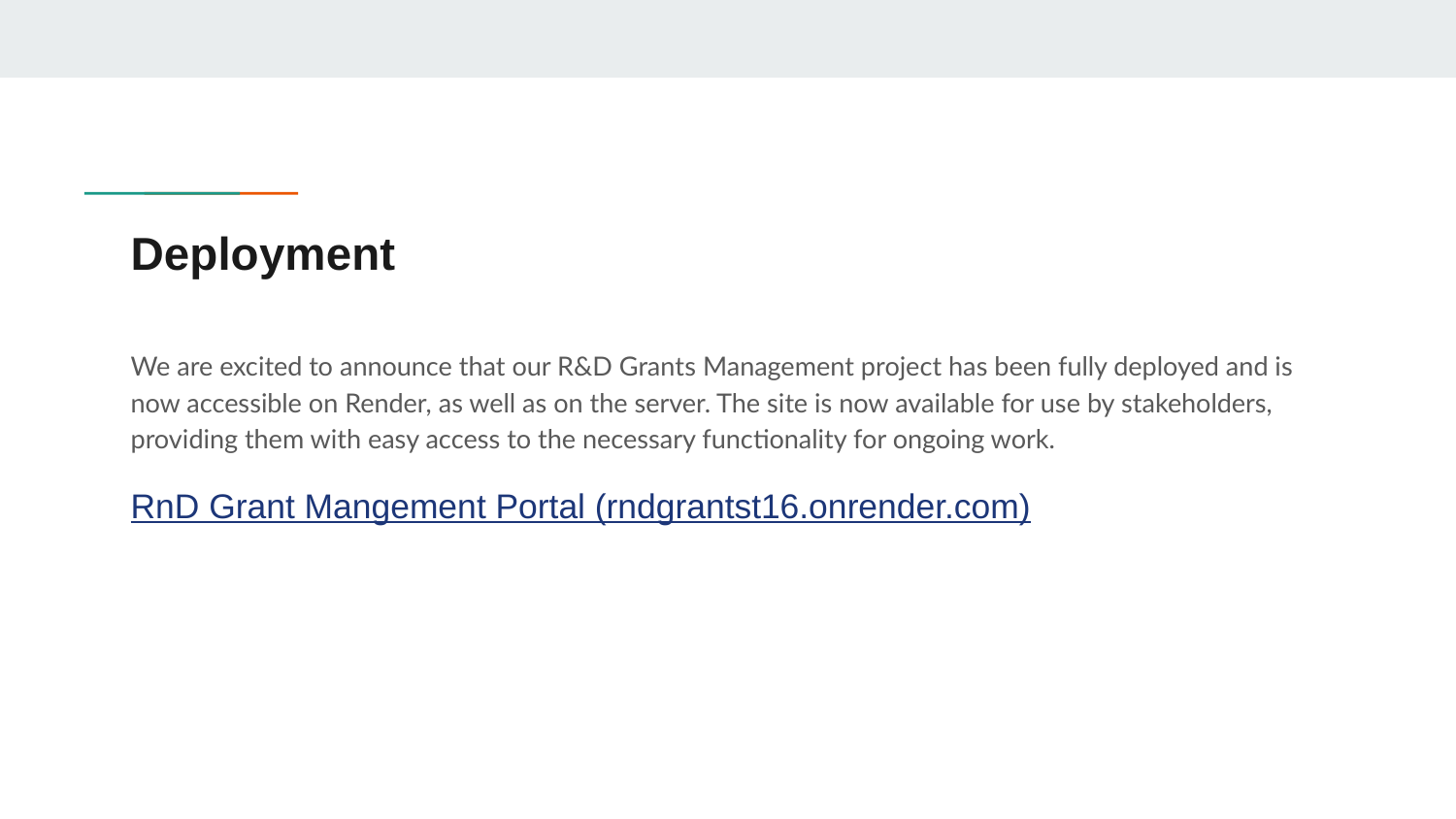

# Deployment
We are excited to announce that our R&D Grants Management project has been fully deployed and is now accessible on Render, as well as on the server. The site is now available for use by stakeholders, providing them with easy access to the necessary functionality for ongoing work.
RnD Grant Mangement Portal (rndgrantst16.onrender.com)